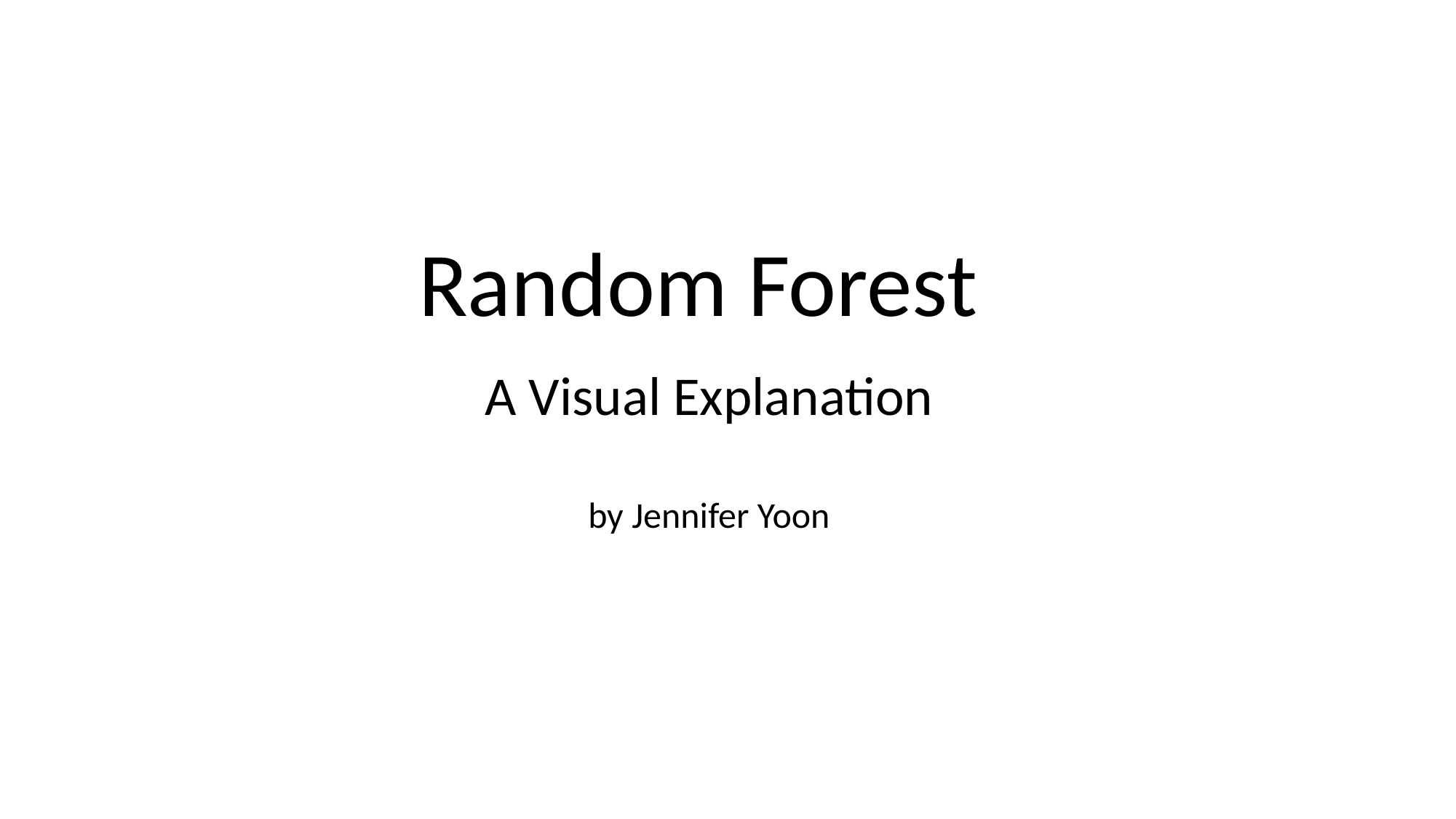

# Random Forest
A Visual Explanation

by Jennifer Yoon